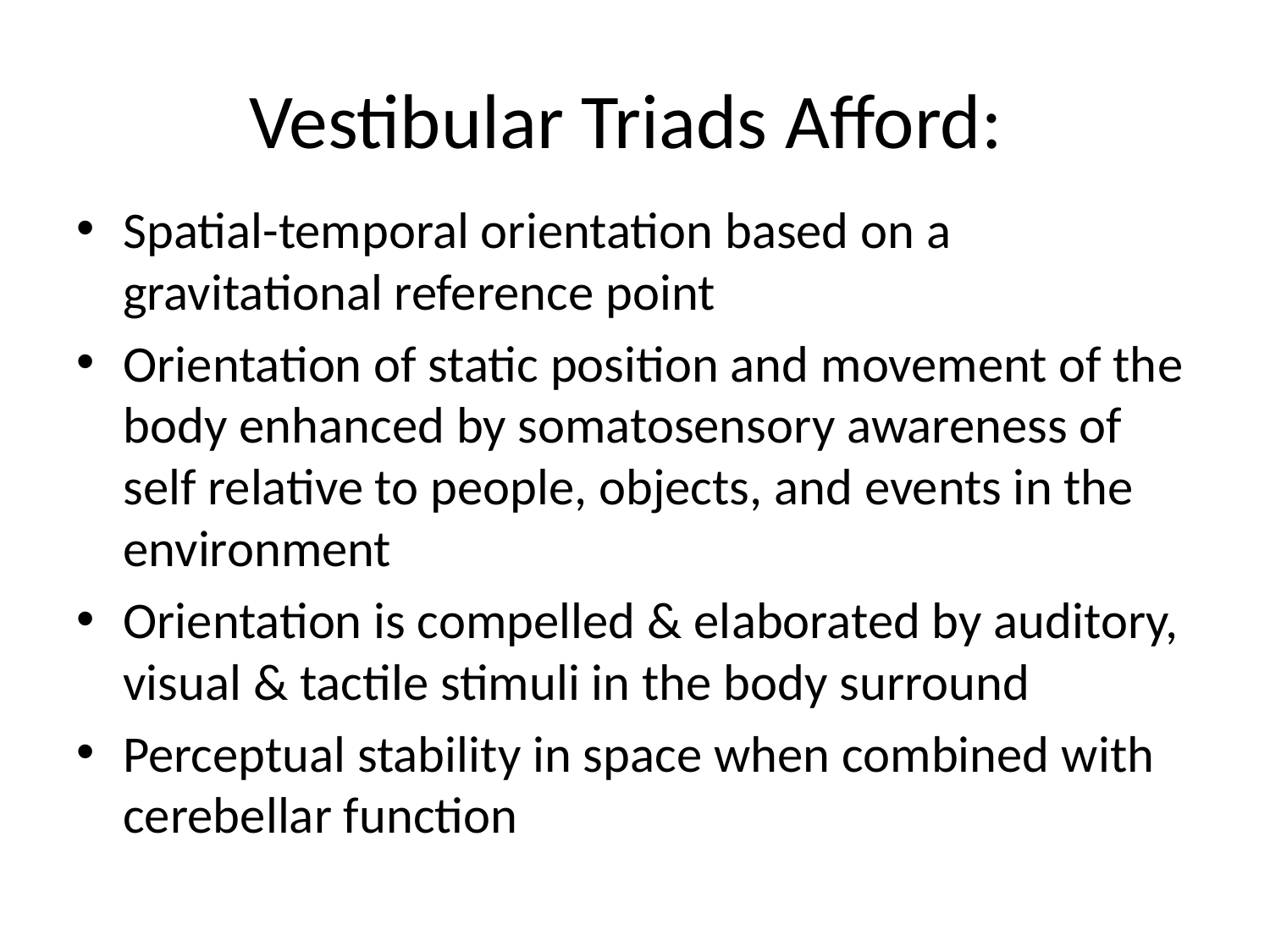

# Vestibular Triads Afford:
Spatial-temporal orientation based on a gravitational reference point
Orientation of static position and movement of the body enhanced by somatosensory awareness of self relative to people, objects, and events in the environment
Orientation is compelled & elaborated by auditory, visual & tactile stimuli in the body surround
Perceptual stability in space when combined with cerebellar function